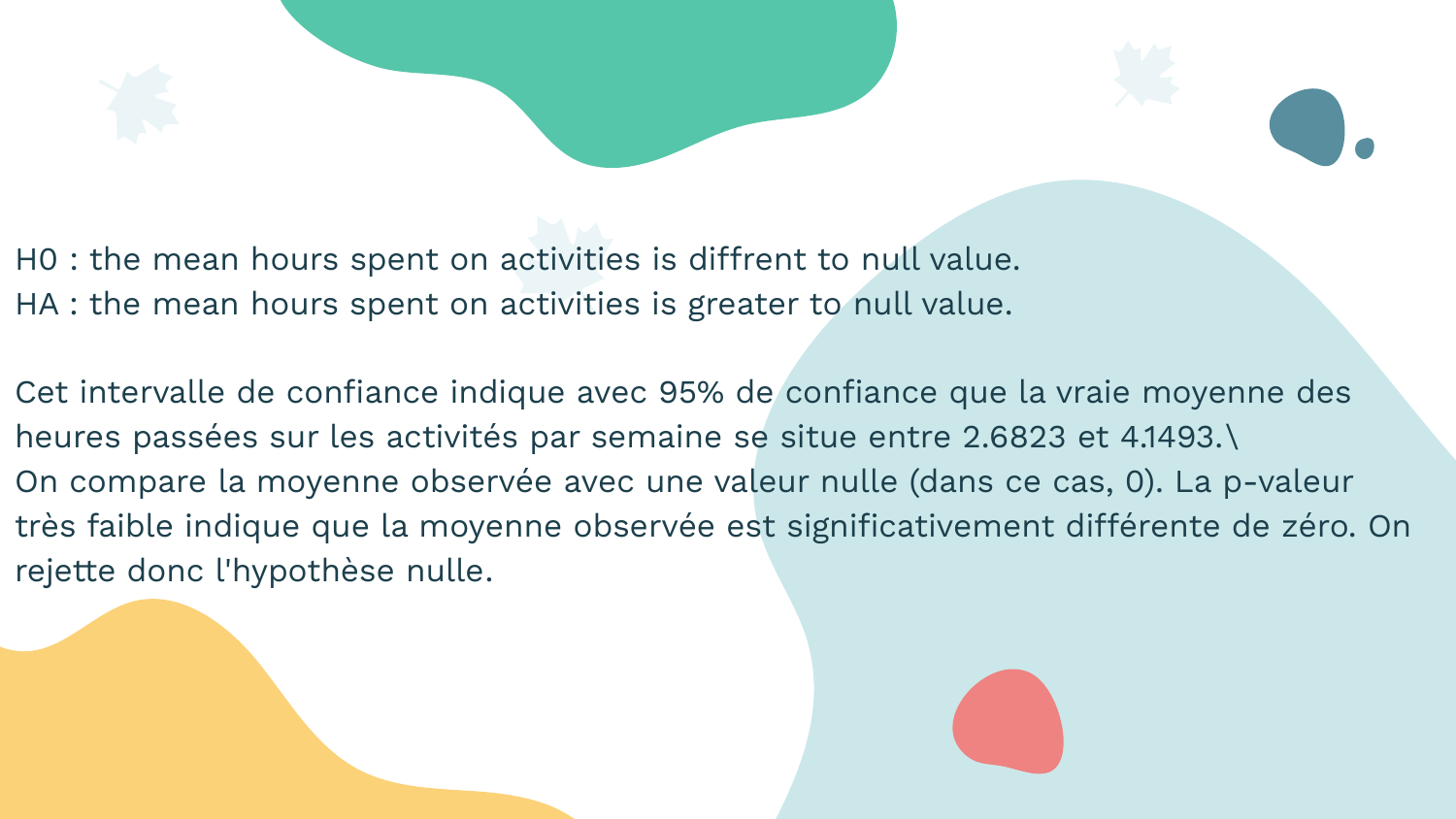

H0 : the mean hours spent on activities is diffrent to null value.
HA : the mean hours spent on activities is greater to null value.

Cet intervalle de confiance indique avec 95% de confiance que la vraie moyenne des heures passées sur les activités par semaine se situe entre 2.6823 et 4.1493.\
On compare la moyenne observée avec une valeur nulle (dans ce cas, 0). La p-valeur très faible indique que la moyenne observée est significativement différente de zéro. On rejette donc l'hypothèse nulle.